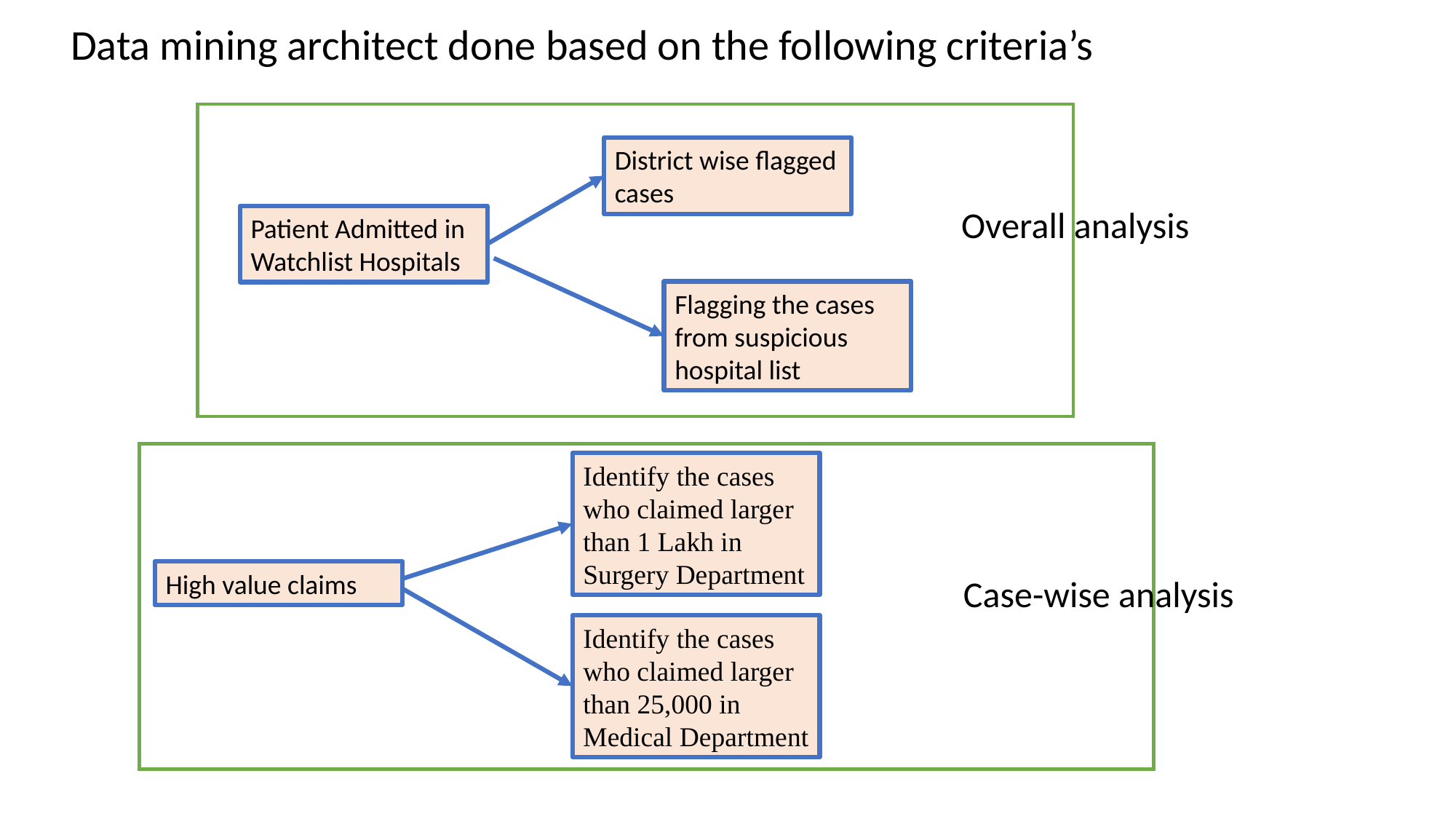

Data mining architect done based on the following criteria’s

District wise flagged cases
Overall analysis
Patient Admitted in Watchlist Hospitals
Flagging the cases from suspicious hospital list

Identify the cases who claimed larger than 1 Lakh in Surgery Department
High value claims
Case-wise analysis
Identify the cases who claimed larger than 25,000 in Medical Department